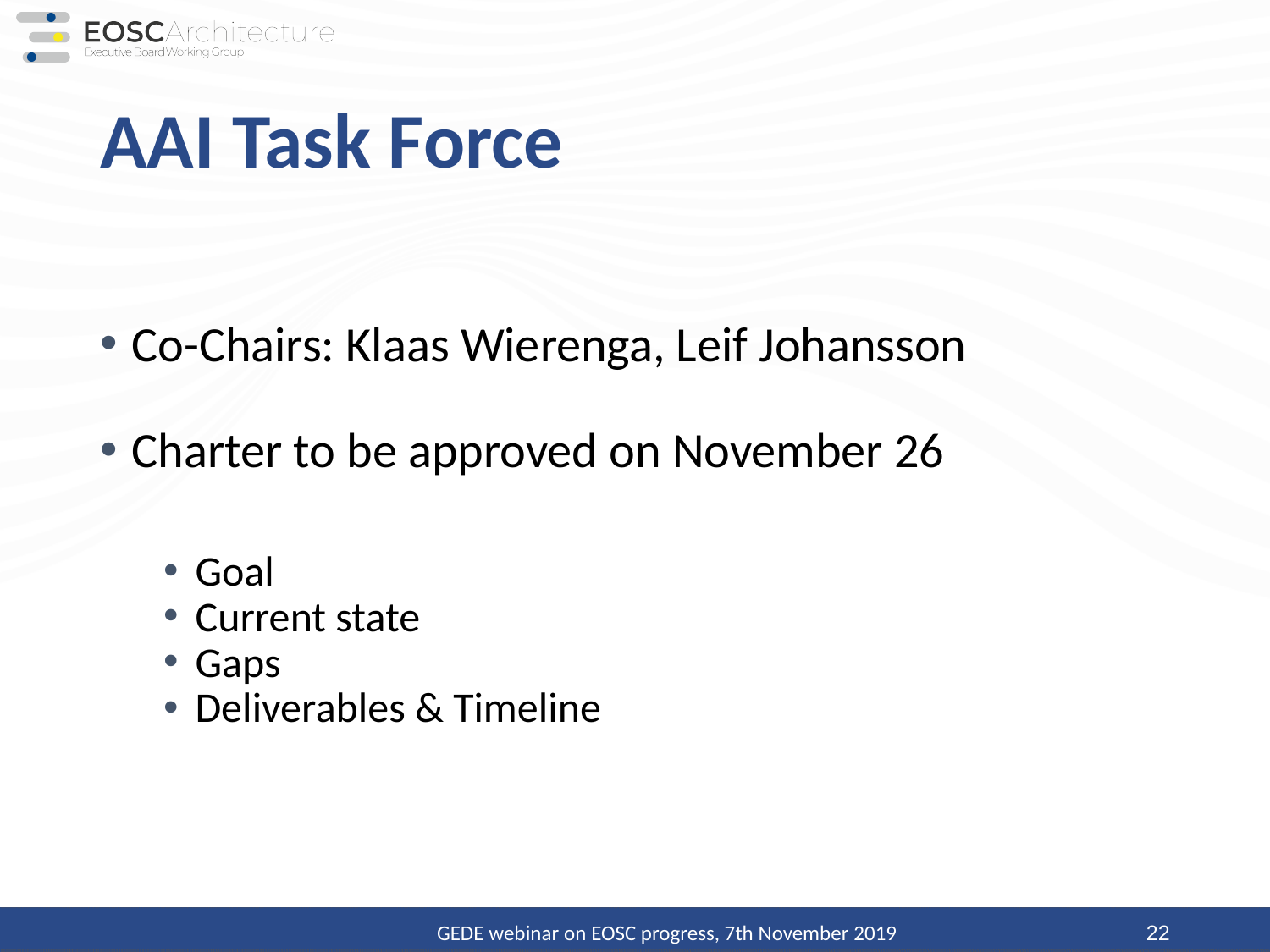

# AAI Task Force

Co-Chairs: Klaas Wierenga, Leif Johansson

Charter to be approved on November 26

Goal
Current state
Gaps
Deliverables & Timeline

22
GEDE webinar on EOSC progress, 7th November 2019